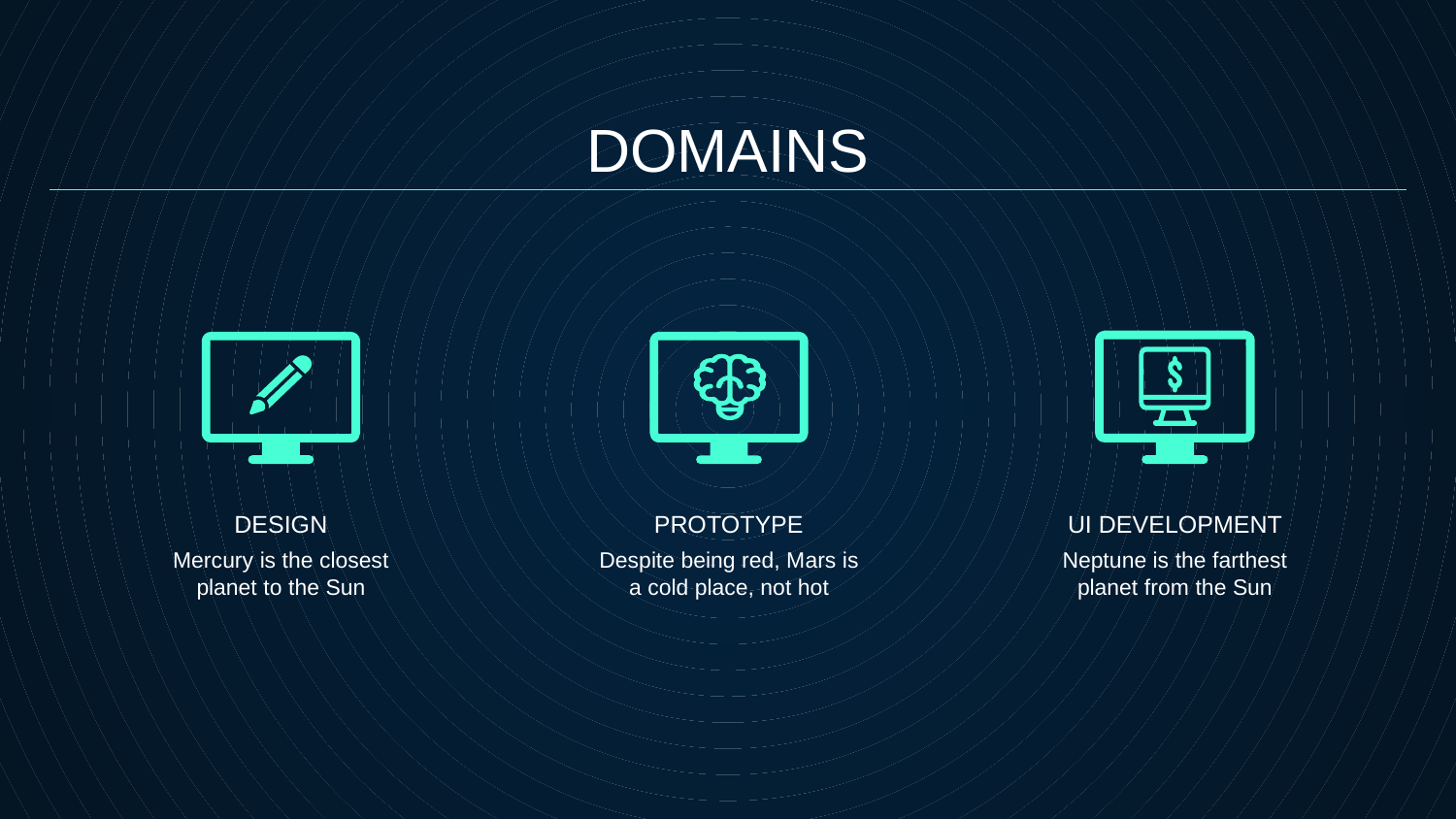

DOMAINS

# DESIGN
PROTOTYPE
UI DEVELOPMENT
Mercury is the closest planet to the Sun
Despite being red, Mars is a cold place, not hot
Neptune is the farthest planet from the Sun